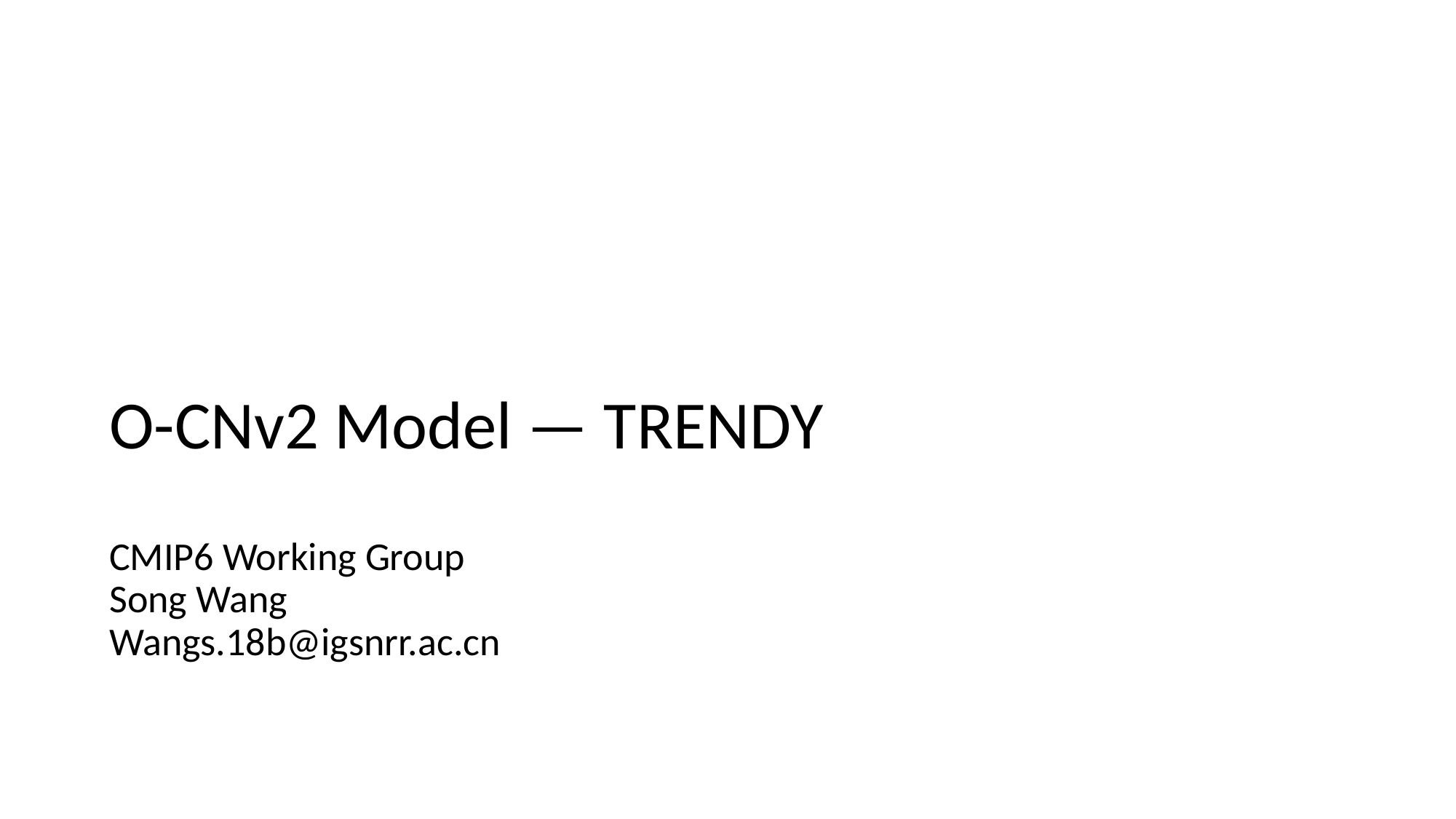

O-CNv2 Model — TRENDY

CMIP6 Working Group
Song Wang
Wangs.18b@igsnrr.ac.cn